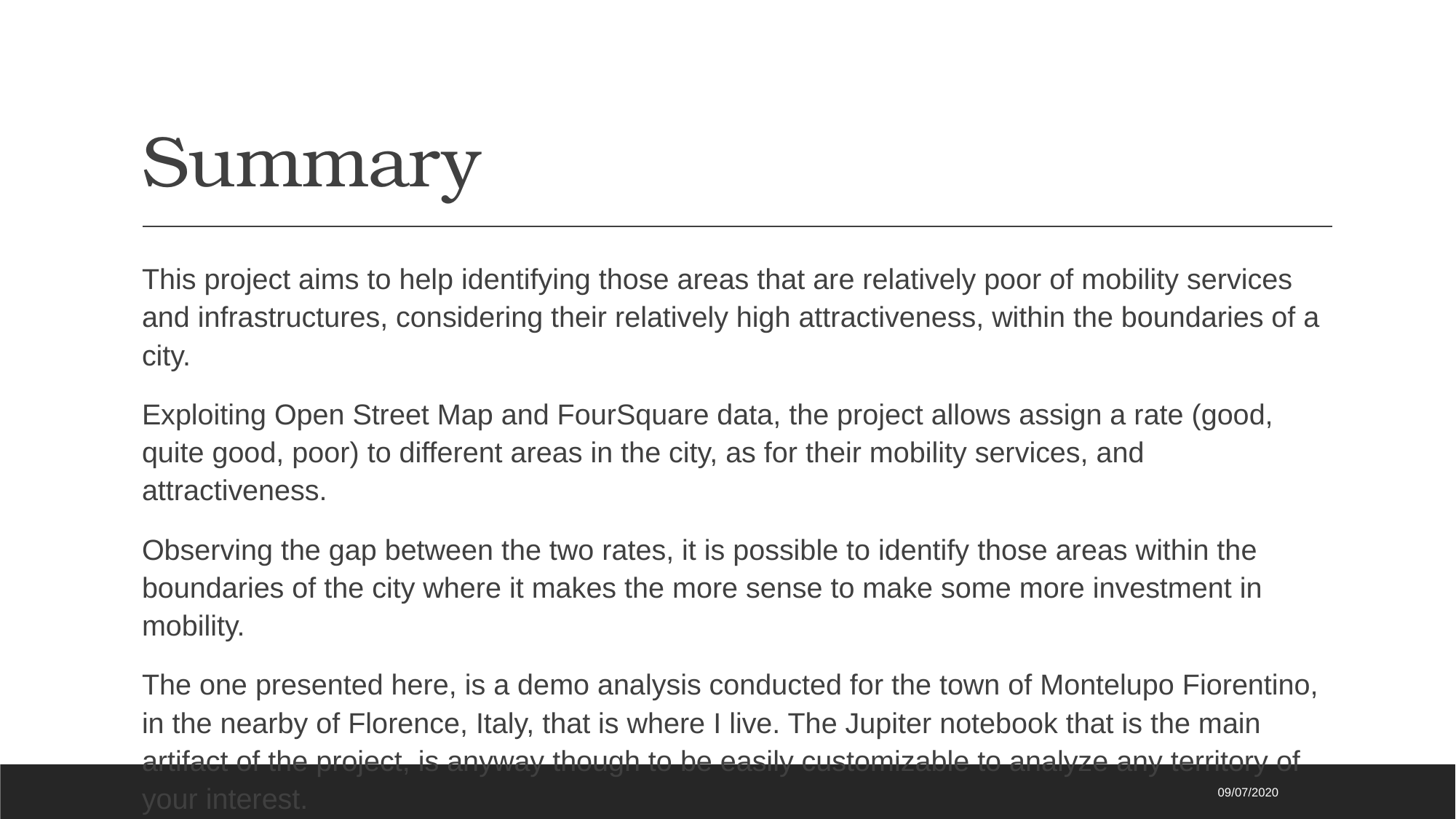

# Summary
This project aims to help identifying those areas that are relatively poor of mobility services and infrastructures, considering their relatively high attractiveness, within the boundaries of a city.
Exploiting Open Street Map and FourSquare data, the project allows assign a rate (good, quite good, poor) to different areas in the city, as for their mobility services, and attractiveness.
Observing the gap between the two rates, it is possible to identify those areas within the boundaries of the city where it makes the more sense to make some more investment in mobility.
The one presented here, is a demo analysis conducted for the town of Montelupo Fiorentino, in the nearby of Florence, Italy, that is where I live. The Jupiter notebook that is the main artifact of the project, is anyway though to be easily customizable to analyze any territory of your interest.
09/07/2020